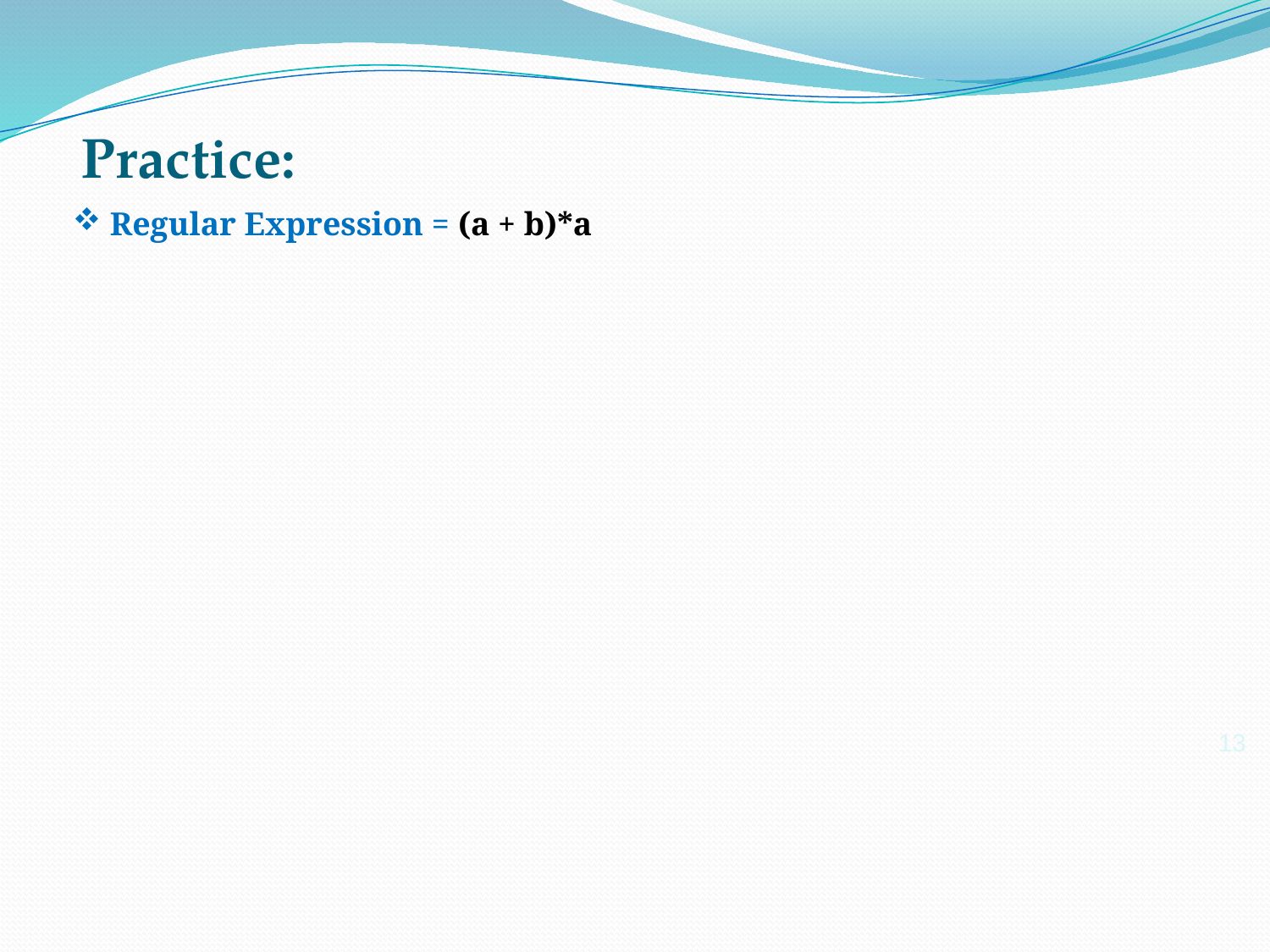

# Practice:
 Regular Expression = (a + b)*a
13